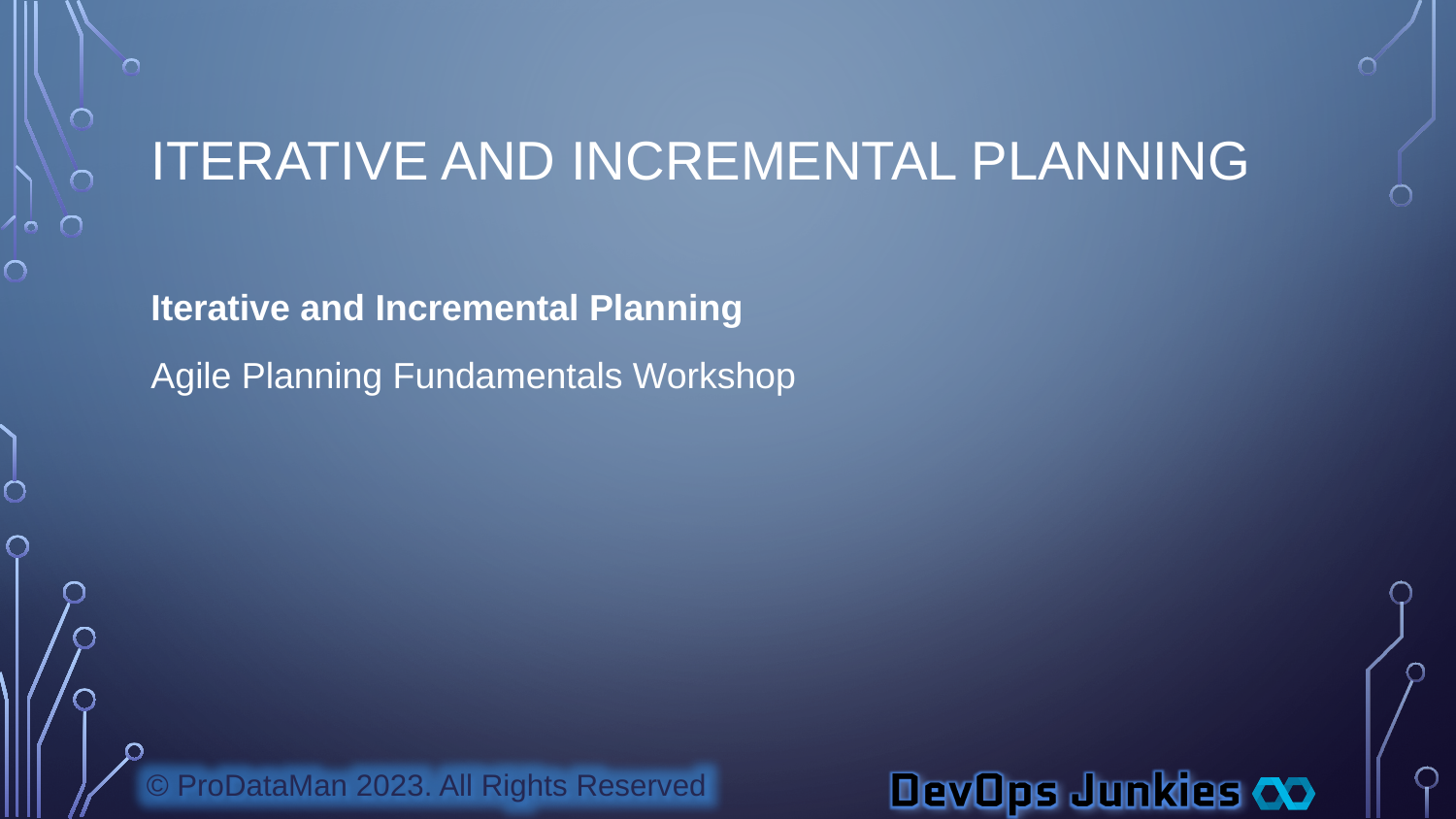

# Iterative and Incremental Planning
Iterative and Incremental Planning
Agile Planning Fundamentals Workshop